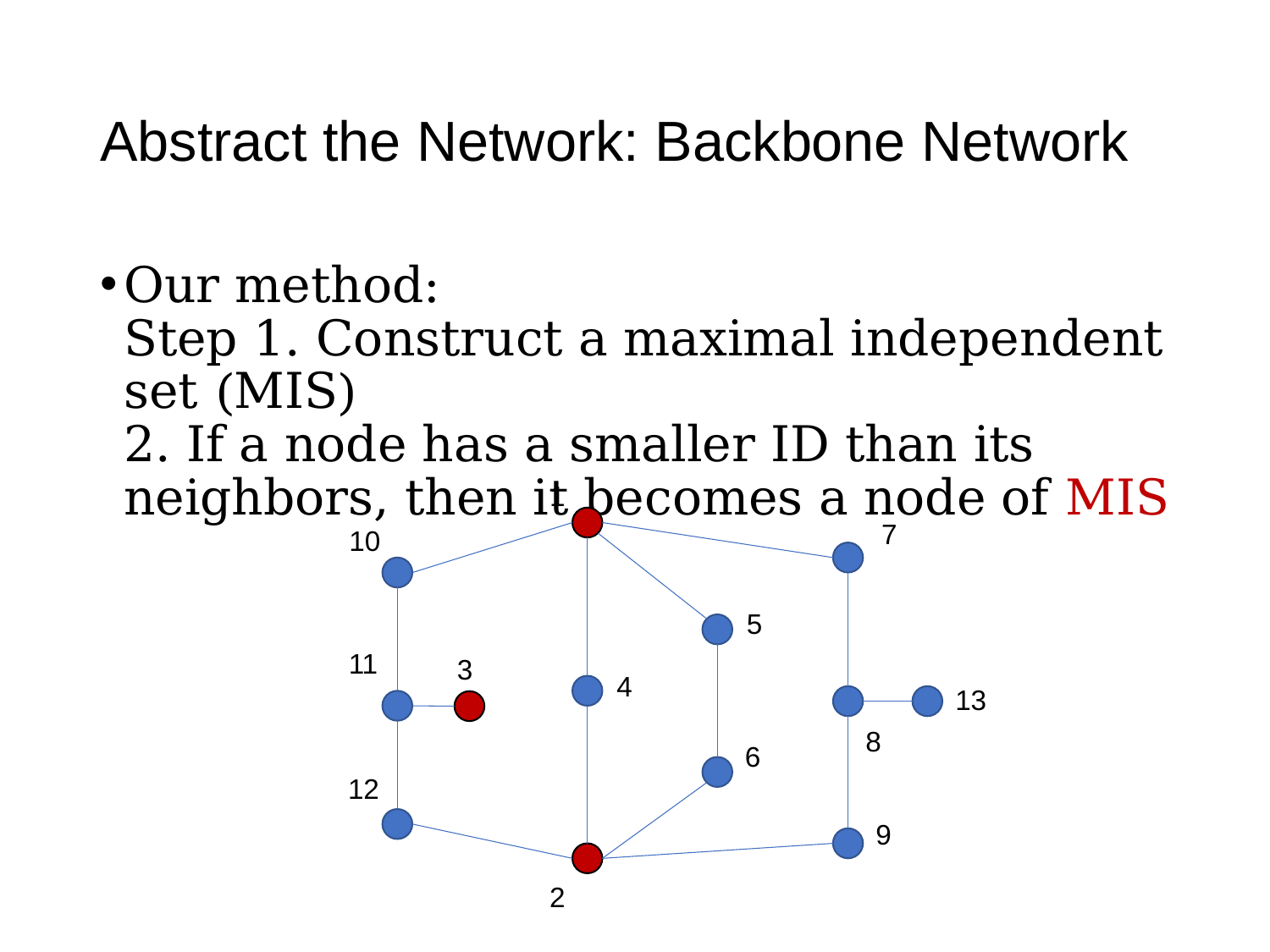

# Abstract the Network: Backbone Network
Our method:
Step 1. Construct a maximal independent set (MIS)
2. If a node has a smaller ID than its neighbors, then it becomes a node of MIS
1

7
10

5

11
3
4
13

8
6

12

9

2